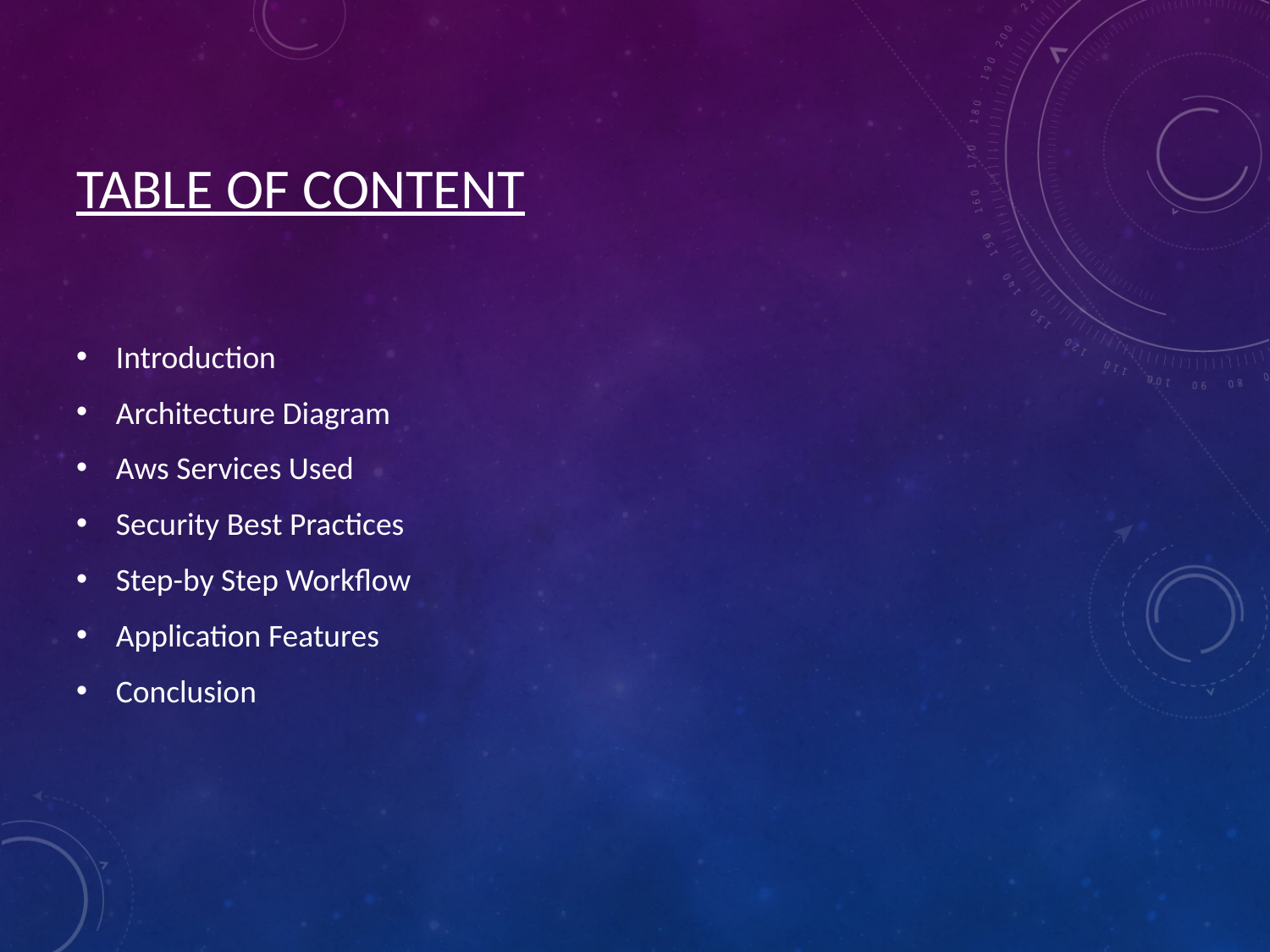

# Table of content
Introduction
Architecture Diagram
Aws Services Used
Security Best Practices
Step-by Step Workflow
Application Features
Conclusion